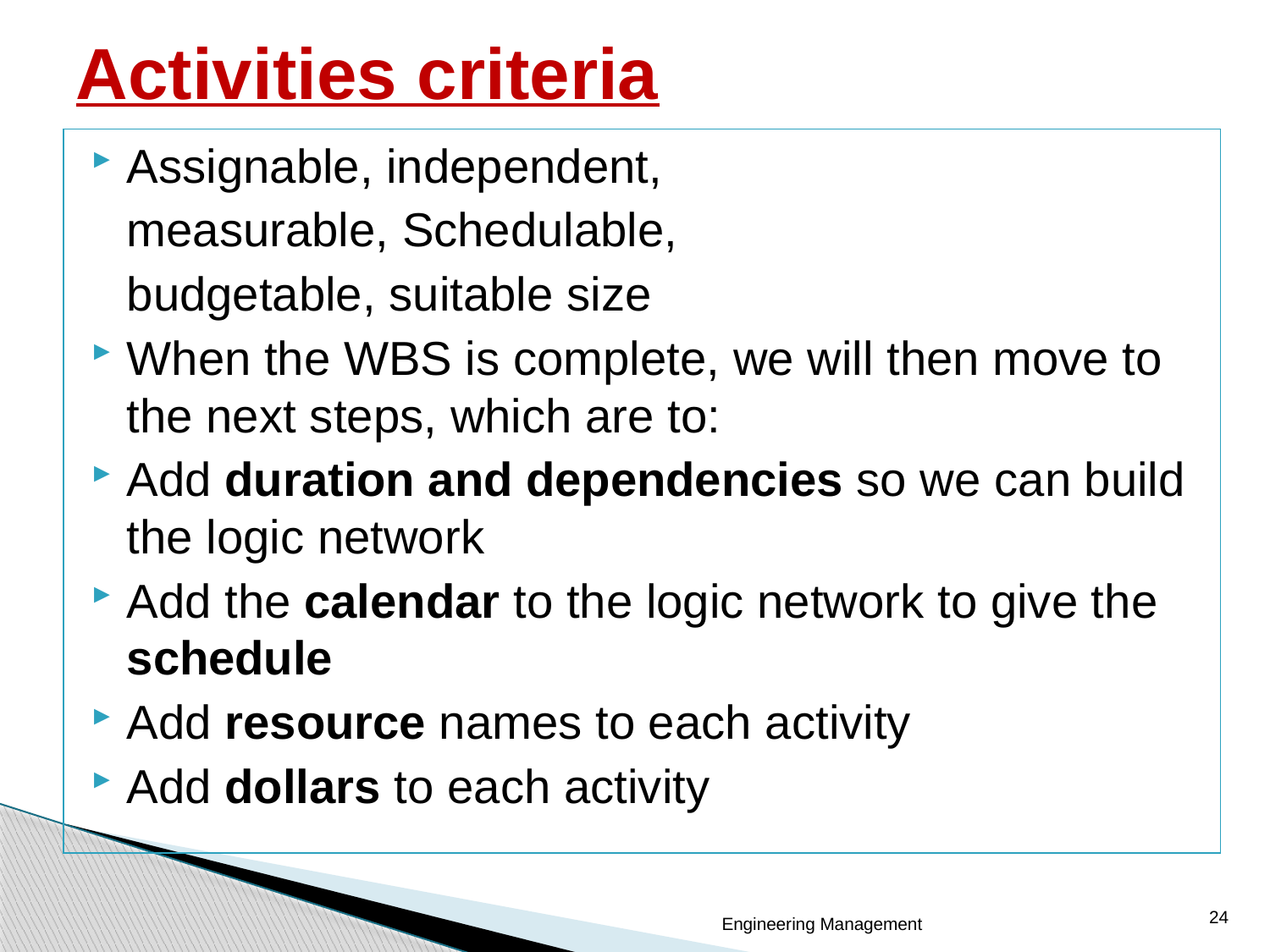

# Activities criteria
Assignable, independent,
	measurable, Schedulable,
	budgetable, suitable size
When the WBS is complete, we will then move to the next steps, which are to:
Add duration and dependencies so we can build the logic network
Add the calendar to the logic network to give the schedule
Add resource names to each activity
Add dollars to each activity
24
Engineering Management